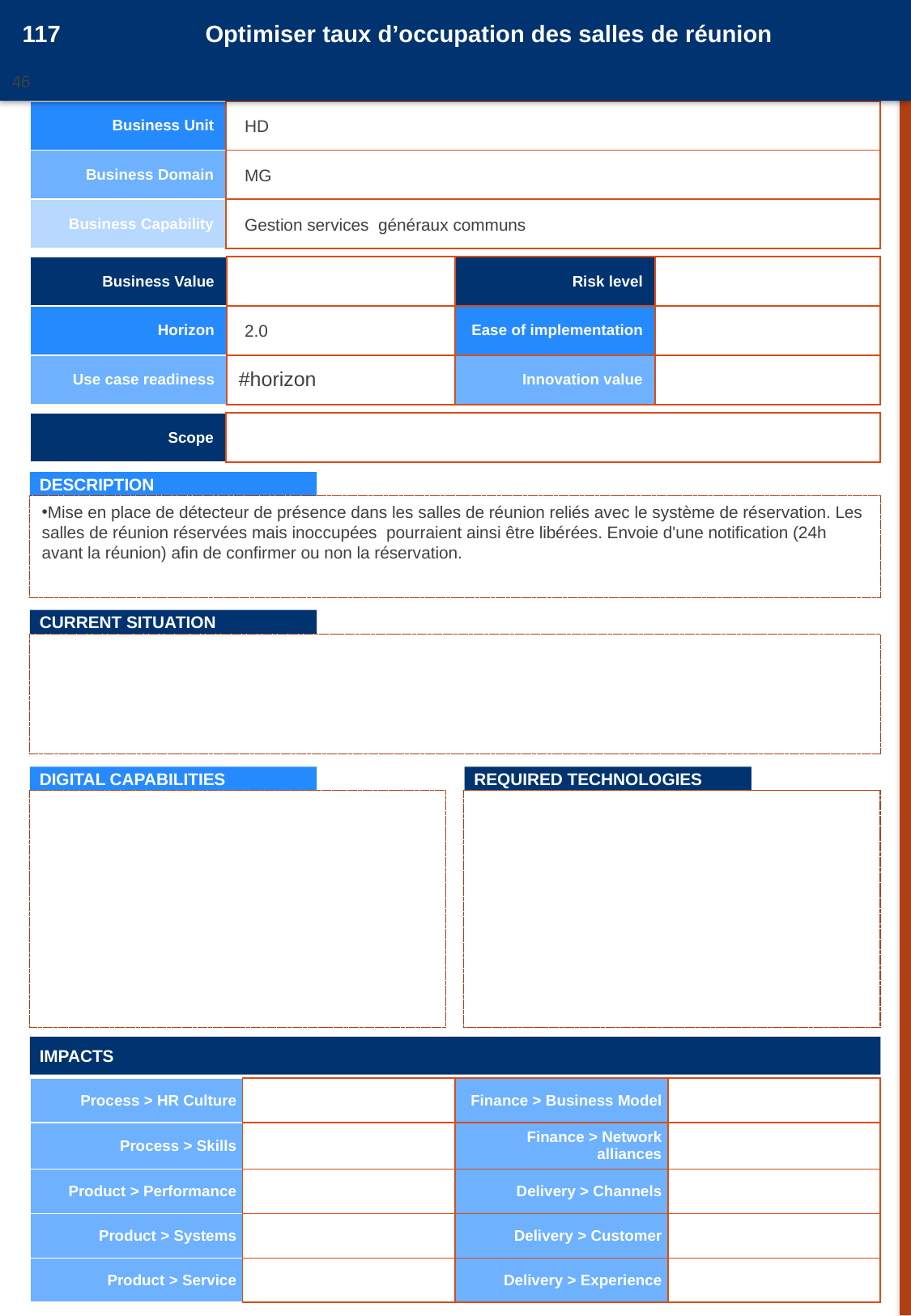

117
Optimiser taux d’occupation des salles de réunion
46
20161050

| Business Unit |  |
| --- | --- |
| Business Domain |  |
| Business Capability |  |
HD
MG
Gestion services  généraux communs
| Business Value |  | Risk level |  |
| --- | --- | --- | --- |
| Horizon |  | Ease of implementation |  |
| Use case readiness | #horizon | Innovation value |  |

2.0

| Scope |  |
| --- | --- |

DESCRIPTION
Mise en place de détecteur de présence dans les salles de réunion reliés avec le système de réservation. Les salles de réunion réservées mais inoccupées  pourraient ainsi être libérées. Envoie d'une notification (24h avant la réunion) afin de confirmer ou non la réservation.
CURRENT SITUATION

DIGITAL CAPABILITIES
REQUIRED TECHNOLOGIES

IMPACTS

| Process > HR Culture |  | Finance > Business Model |  |
| --- | --- | --- | --- |
| Process > Skills |  | Finance > Network alliances |  |
| Product > Performance |  | Delivery > Channels |  |
| Product > Systems |  | Delivery > Customer |  |
| Product > Service |  | Delivery > Experience |  |